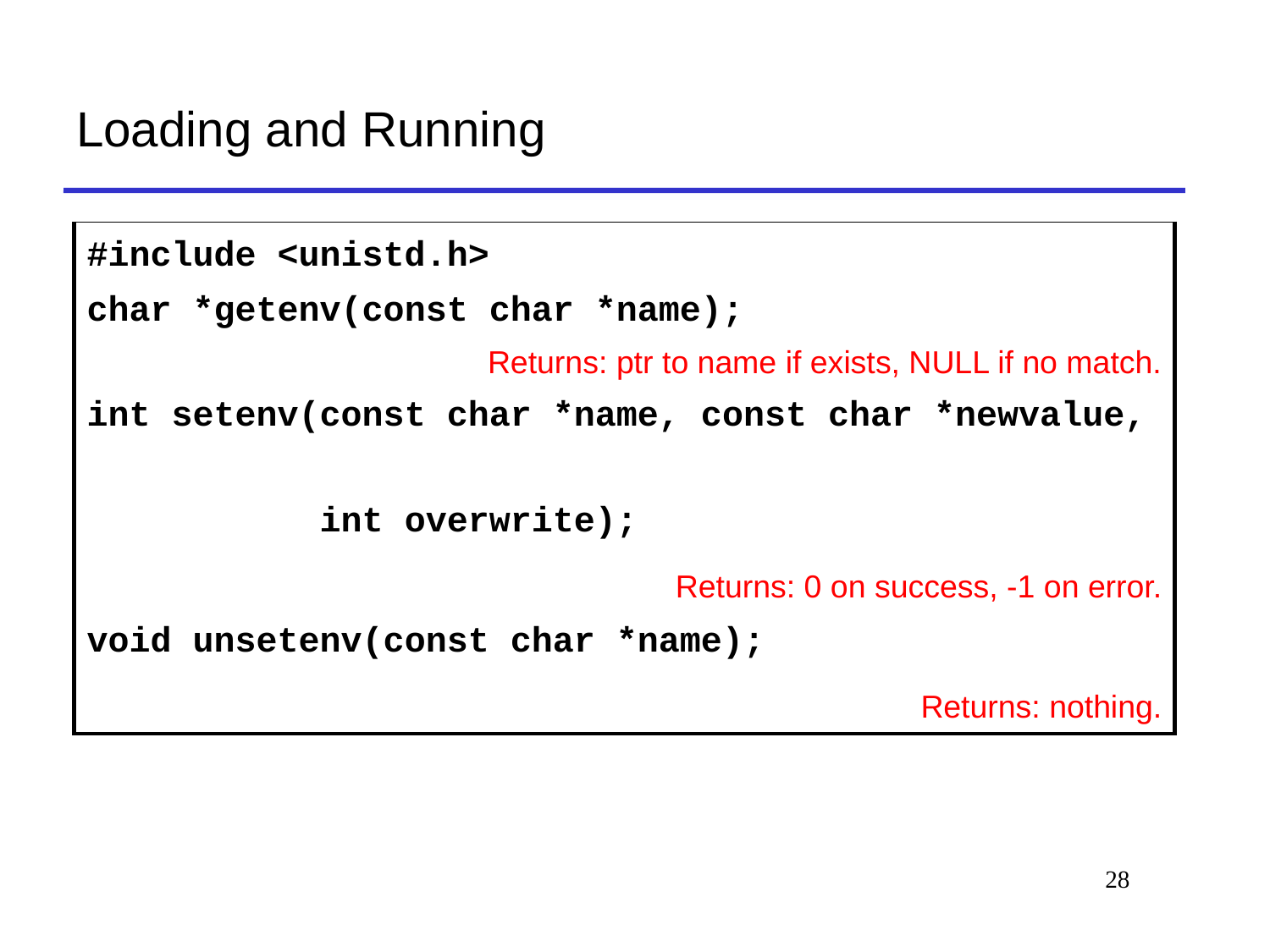

# Loading and Running
| #include <unistd.h> char \*getenv(const char \*name); Returns: ptr to name if exists, NULL if no match. int setenv(const char \*name, const char \*newvalue, int overwrite); Returns: 0 on success, -1 on error. void unsetenv(const char \*name); Returns: nothing. |
| --- |
28